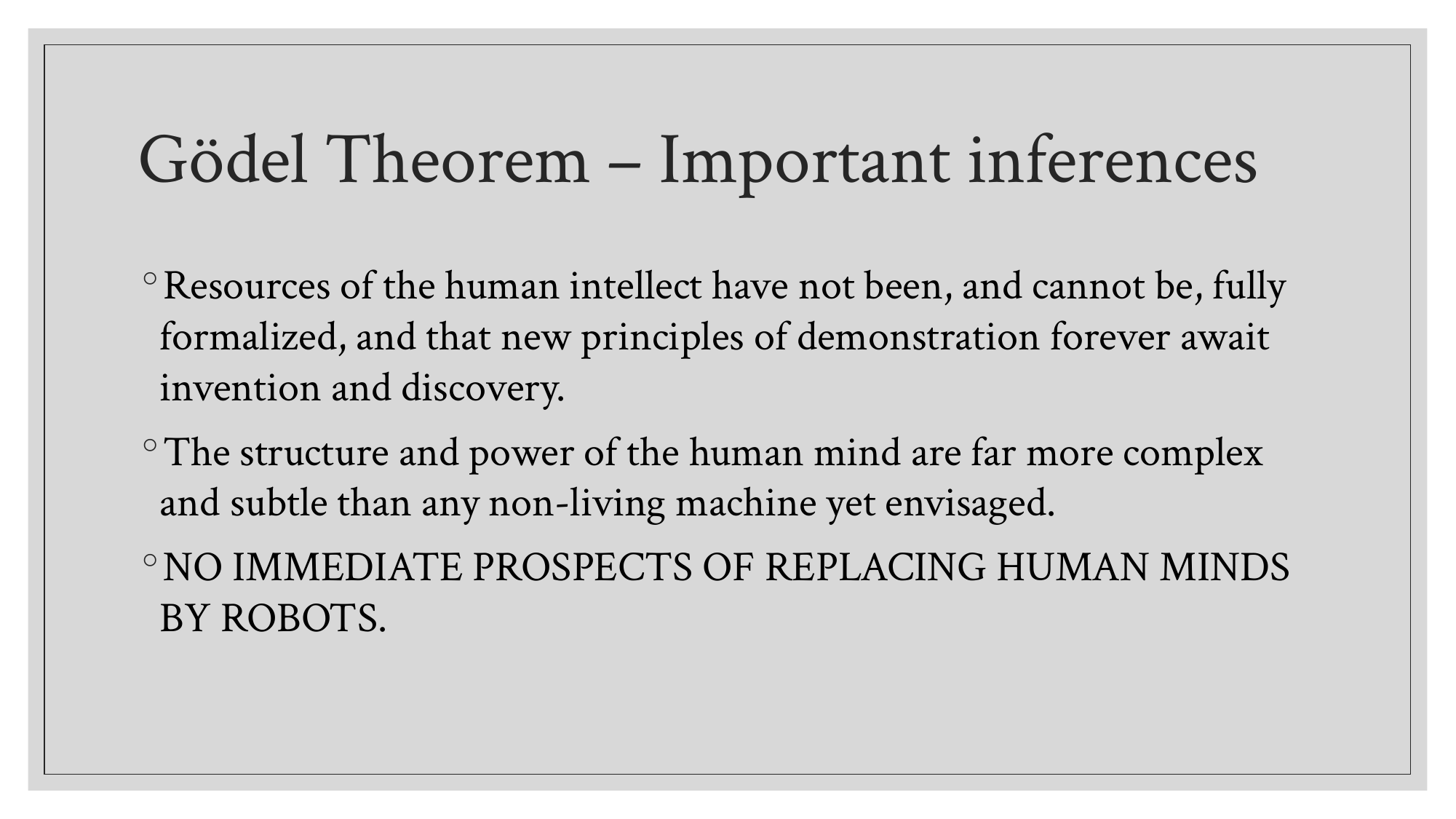

# Gödel Theorem – Important inferences
Resources of the human intellect have not been, and cannot be, fully formalized, and that new principles of demonstration forever await invention and discovery.
The structure and power of the human mind are far more complex and subtle than any non-living machine yet envisaged.
NO IMMEDIATE PROSPECTS OF REPLACING HUMAN MINDS BY ROBOTS.